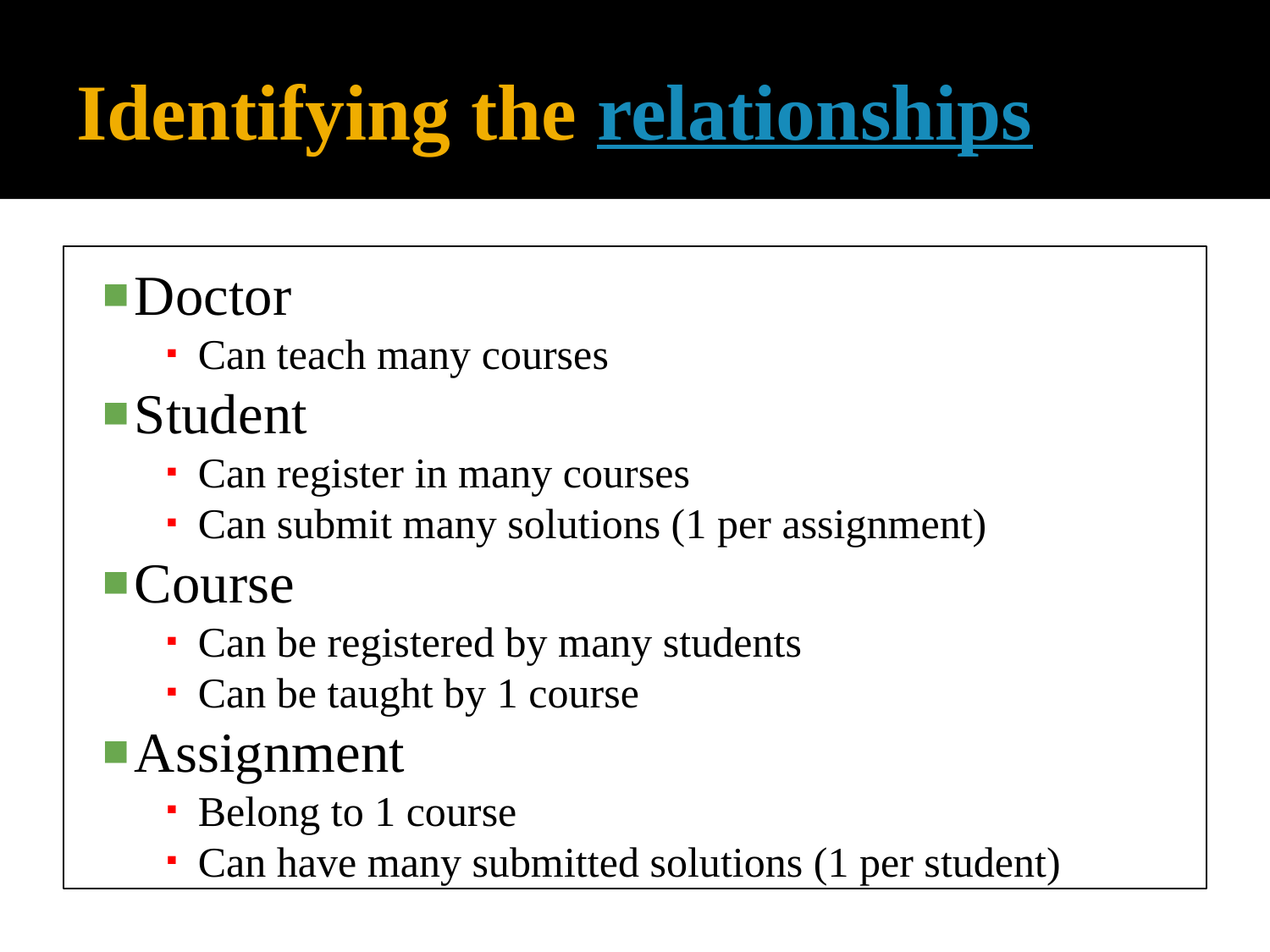

# Identifying the relationships
Doctor
Can teach many courses
Student
Can register in many courses
Can submit many solutions (1 per assignment)
Course
Can be registered by many students
Can be taught by 1 course
Assignment
Belong to 1 course
Can have many submitted solutions (1 per student)